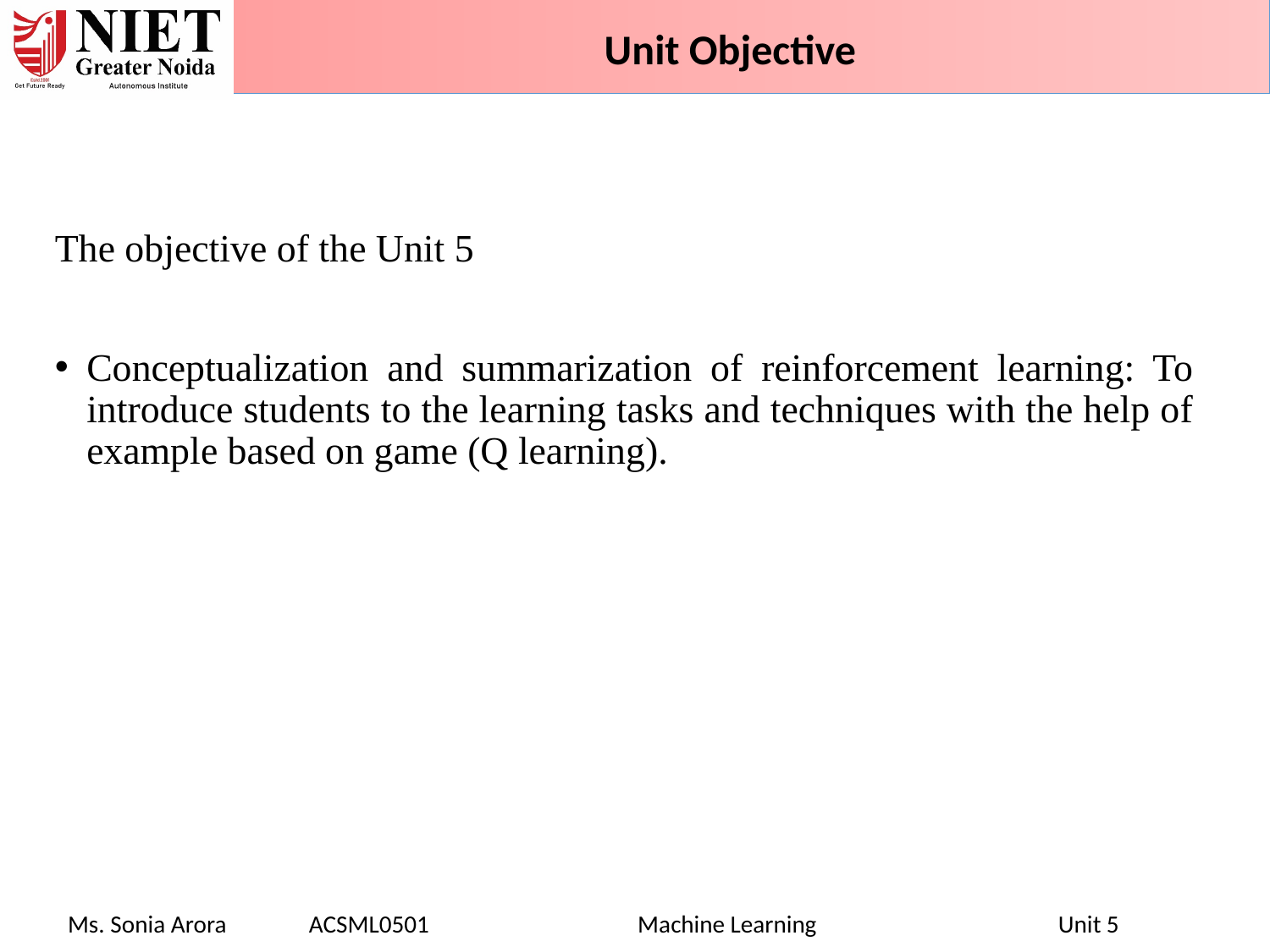

Unit Objective
The objective of the Unit 5

Conceptualization and summarization of reinforcement learning: To introduce students to the learning tasks and techniques with the help of example based on game (Q learning).